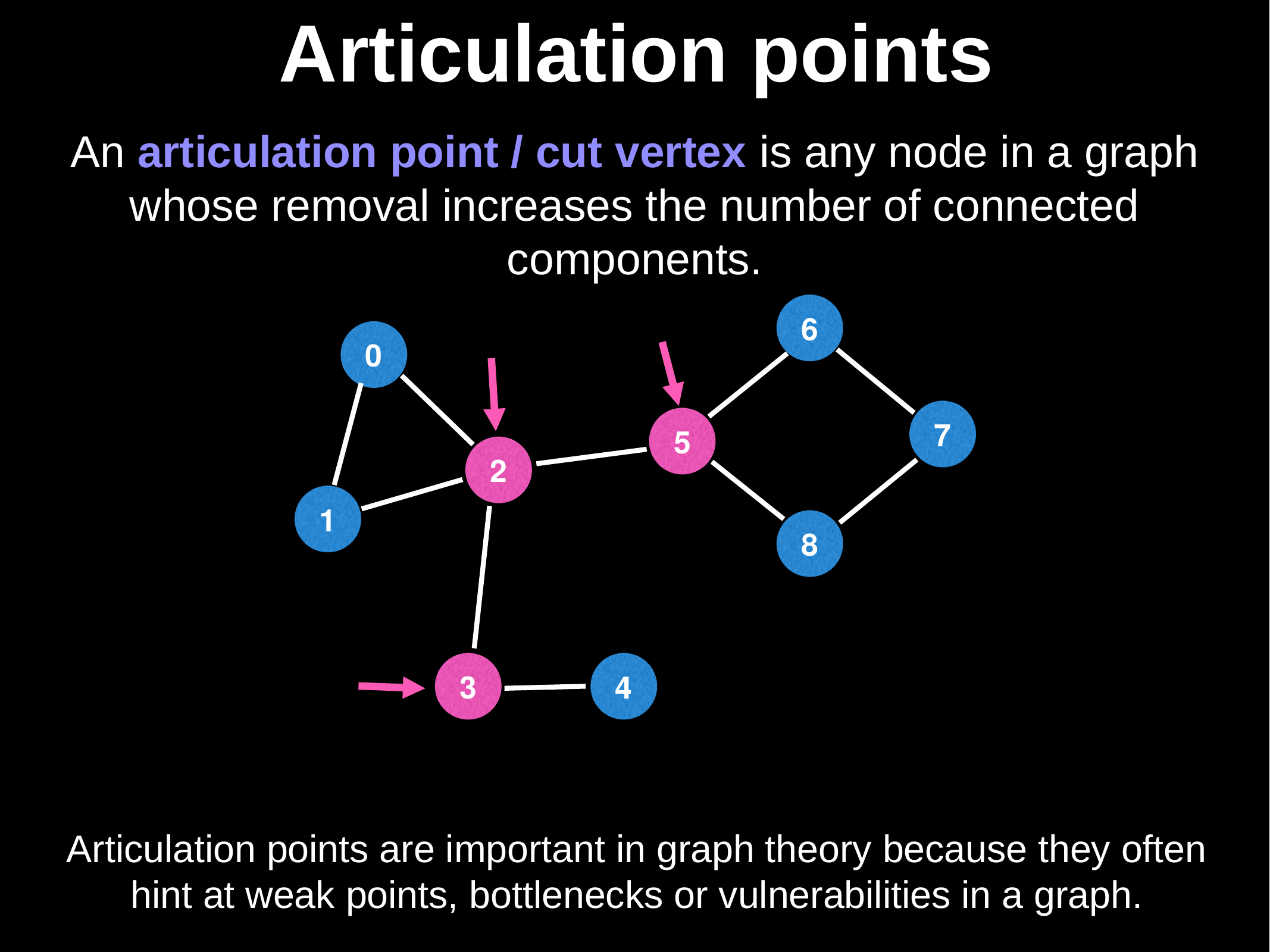

Articulation points
An articulation point / cut vertex is any node in a graph whose removal increases the number of connected components.
6
0

7
5
2

1

8
3
4

Articulation points are important in graph theory because they often hint at weak points, bottlenecks or vulnerabilities in a graph.